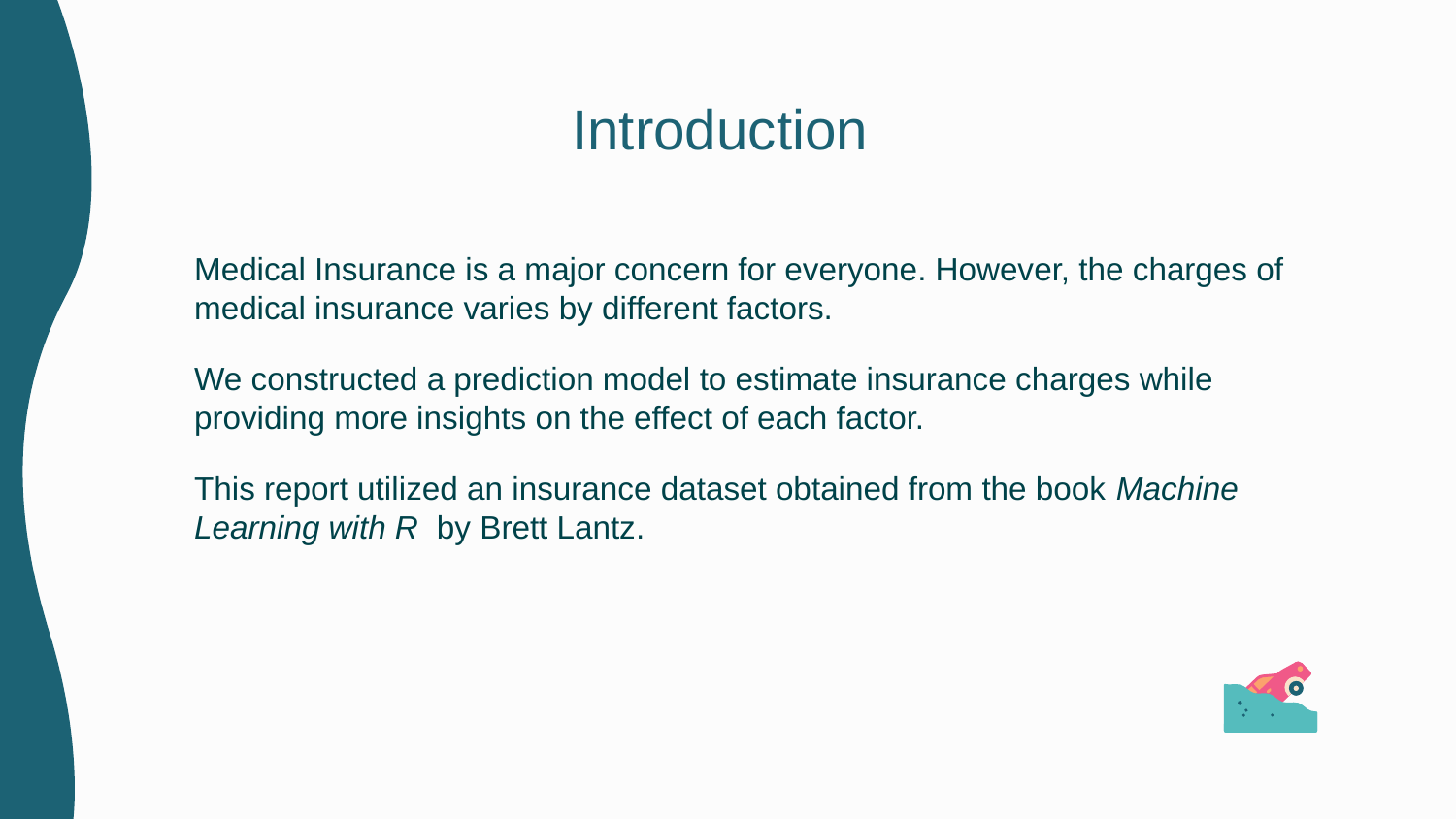

# Introduction
Medical Insurance is a major concern for everyone. However, the charges of medical insurance varies by different factors.
We constructed a prediction model to estimate insurance charges while providing more insights on the effect of each factor.
This report utilized an insurance dataset obtained from the book Machine Learning with R  by Brett Lantz.